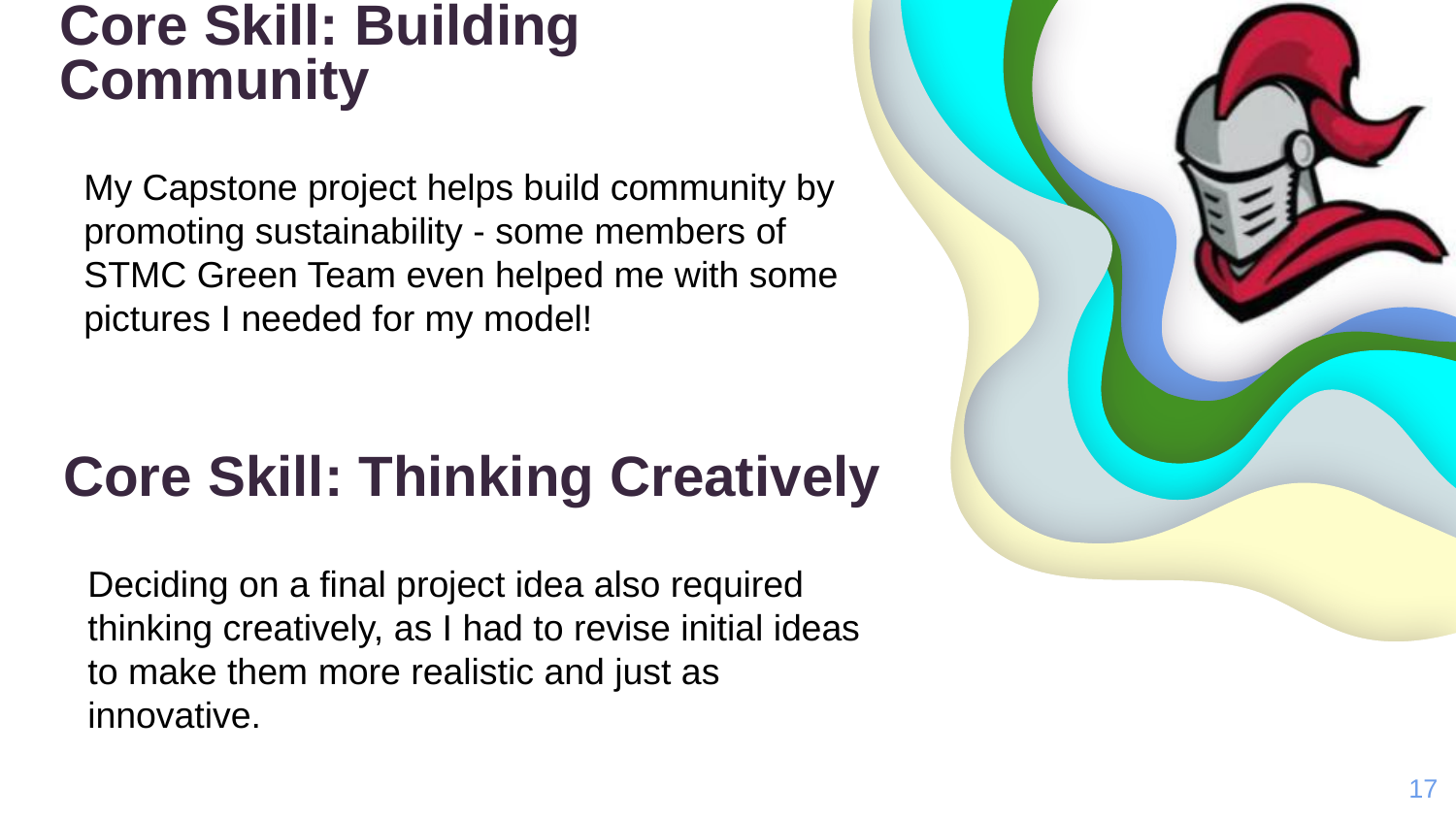

# Core Skill: Building Community
My Capstone project helps build community by promoting sustainability - some members of STMC Green Team even helped me with some pictures I needed for my model!
Core Skill: Thinking Creatively
Deciding on a final project idea also required thinking creatively, as I had to revise initial ideas to make them more realistic and just as innovative.
17